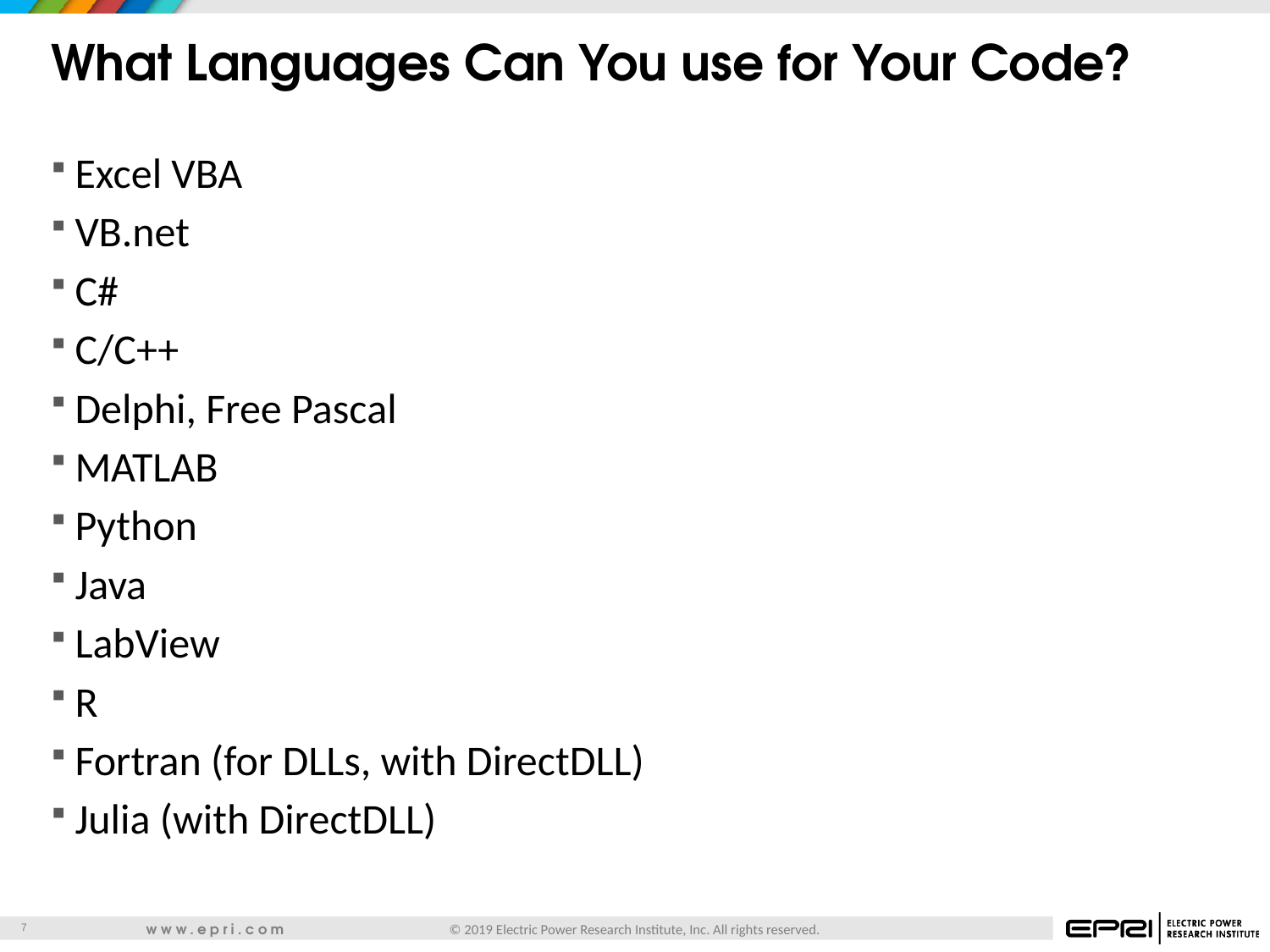

# What Languages Can You use for Your Code?
Excel VBA
VB.net
C#
C/C++
Delphi, Free Pascal
MATLAB
Python
Java
LabView
R
Fortran (for DLLs, with DirectDLL)
Julia (with DirectDLL)